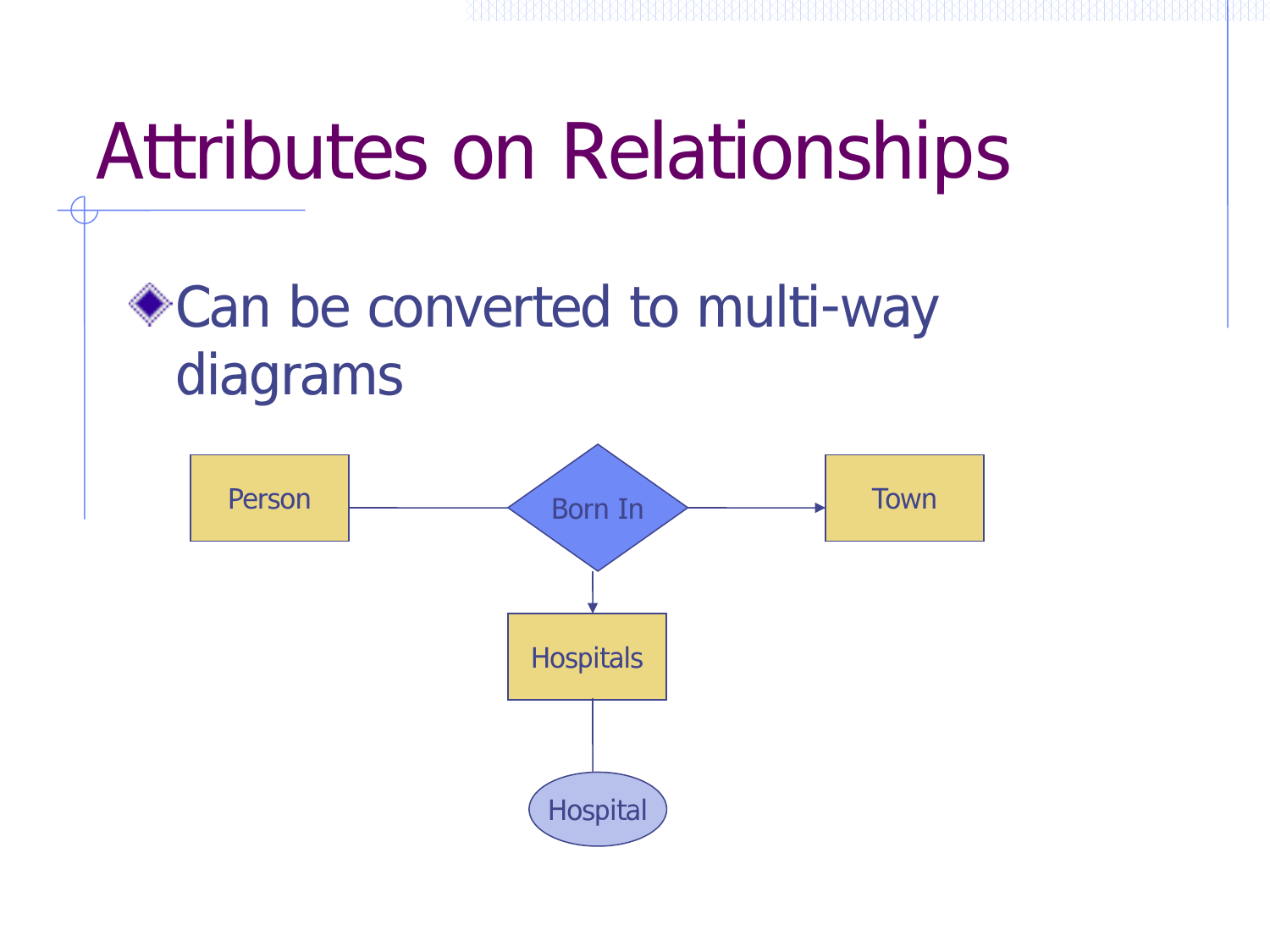

# Attributes on Relationships
Can be converted to multi-way diagrams
Born In
Person
Town

Hospitals

Hospital